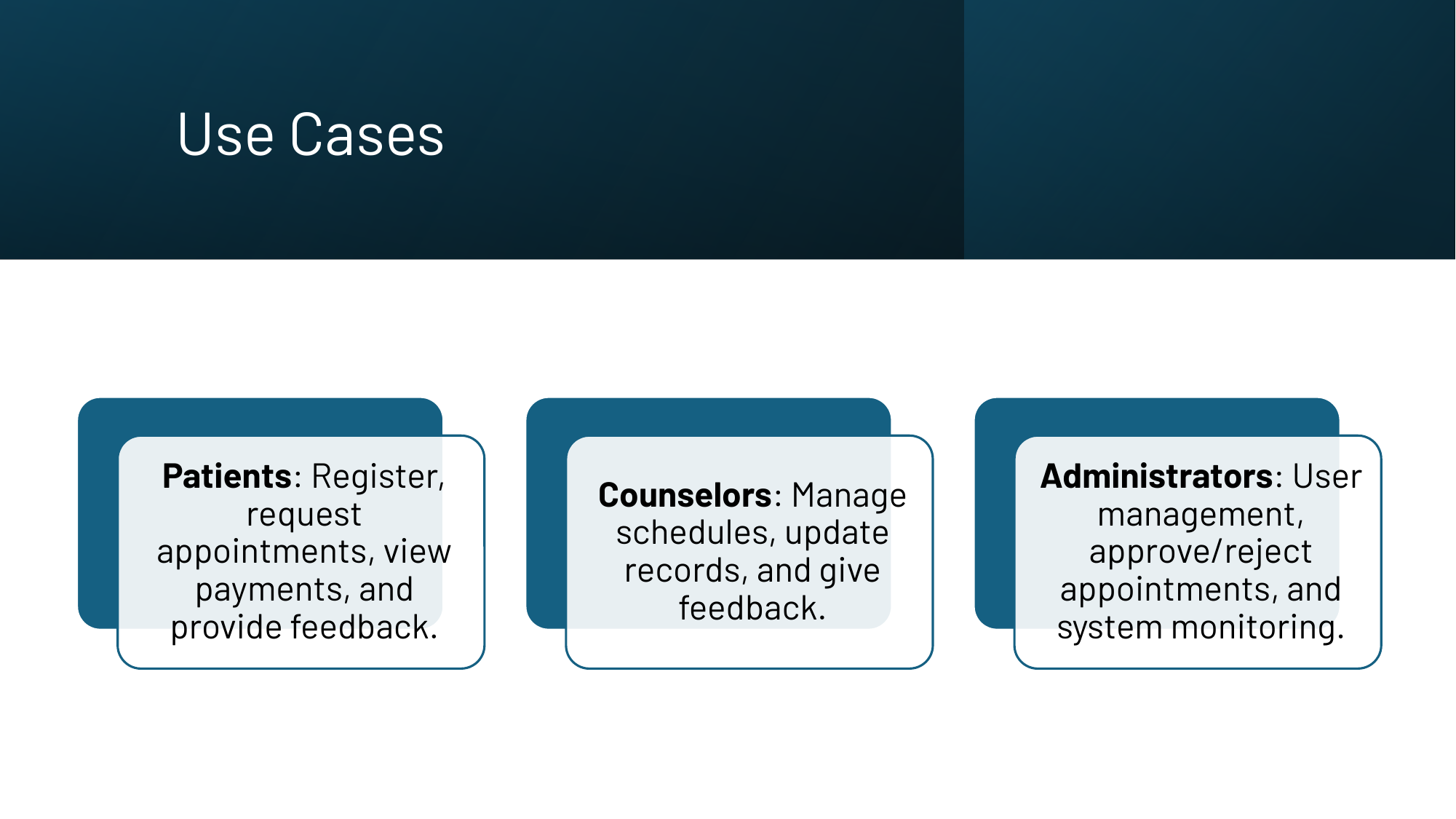

# Use Cases
Patients: Register, request appointments, view payments, and provide feedback.
Counselors: Manage schedules, update records, and give feedback.
Administrators: User management, approve/reject appointments, and system monitoring.